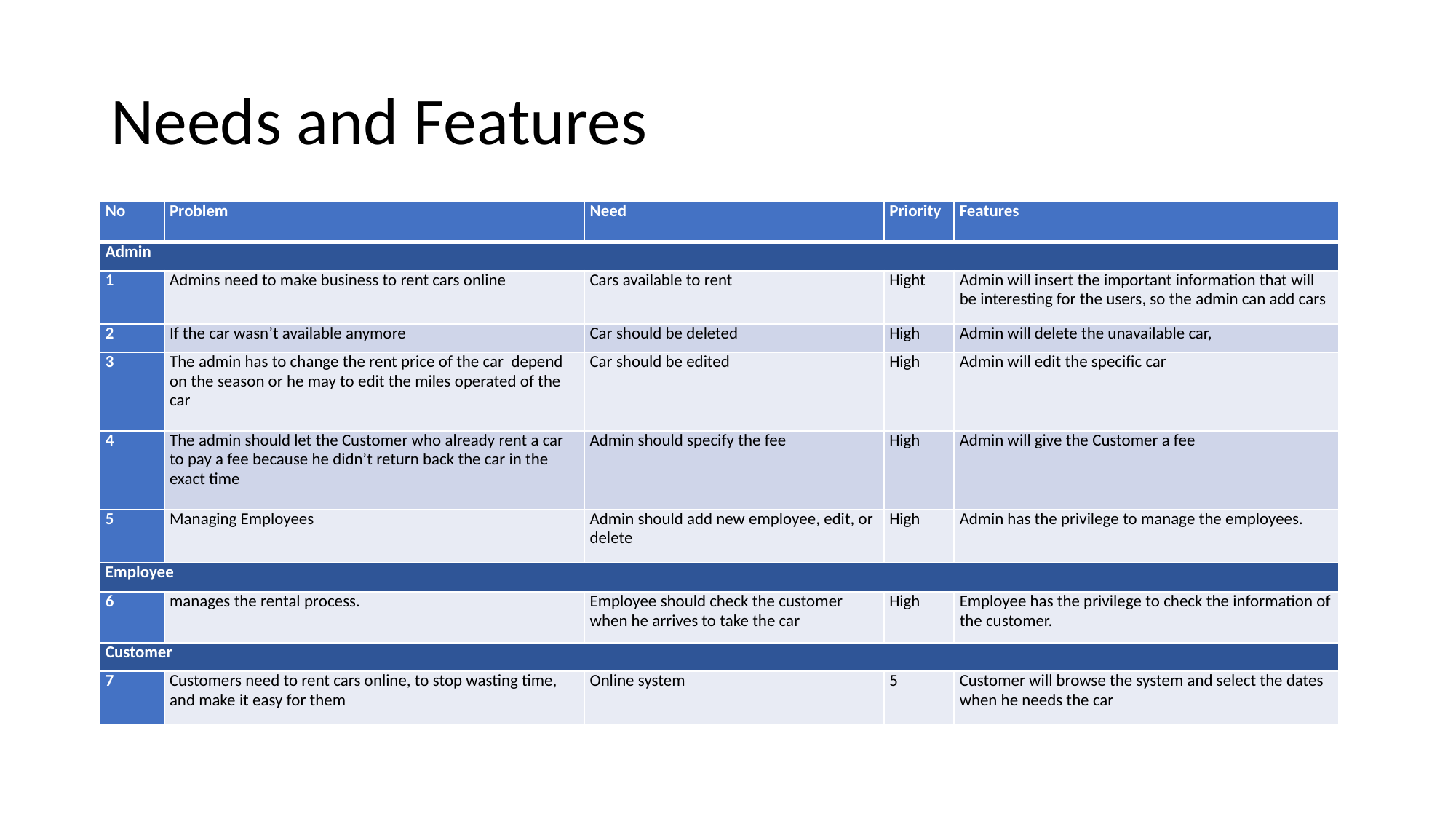

# Needs and Features
| No | Problem | Need | Priority | Features |
| --- | --- | --- | --- | --- |
| Admin |  |  |  |  |
| 1 | Admins need to make business to rent cars online | Cars available to rent | Hight | Admin will insert the important information that will be interesting for the users, so the admin can add cars |
| 2 | If the car wasn’t available anymore | Car should be deleted | High | Admin will delete the unavailable car, |
| 3 | The admin has to change the rent price of the car depend on the season or he may to edit the miles operated of the car | Car should be edited | High | Admin will edit the specific car |
| 4 | The admin should let the Customer who already rent a car to pay a fee because he didn’t return back the car in the exact time | Admin should specify the fee | High | Admin will give the Customer a fee |
| 5 | Managing Employees | Admin should add new employee, edit, or delete | High | Admin has the privilege to manage the employees. |
| Employee |  |  |  |  |
| 6 | manages the rental process. | Employee should check the customer when he arrives to take the car | High | Employee has the privilege to check the information of the customer. |
| Customer |  |  |  |  |
| 7 | Customers need to rent cars online, to stop wasting time, and make it easy for them | Online system | 5 | Customer will browse the system and select the dates when he needs the car |